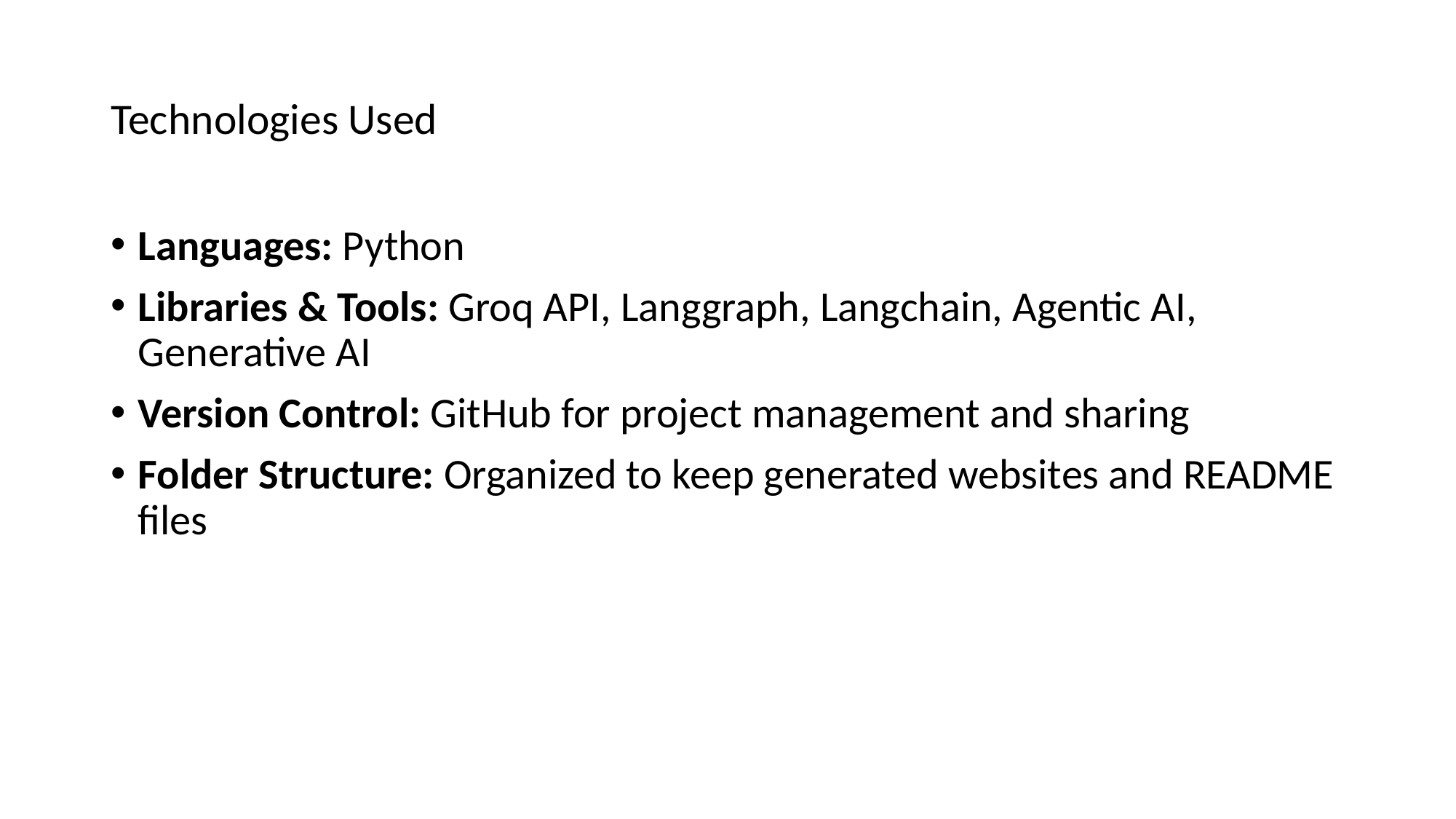

# Technologies Used
Languages: Python
Libraries & Tools: Groq API, Langgraph, Langchain, Agentic AI, Generative AI
Version Control: GitHub for project management and sharing
Folder Structure: Organized to keep generated websites and README files